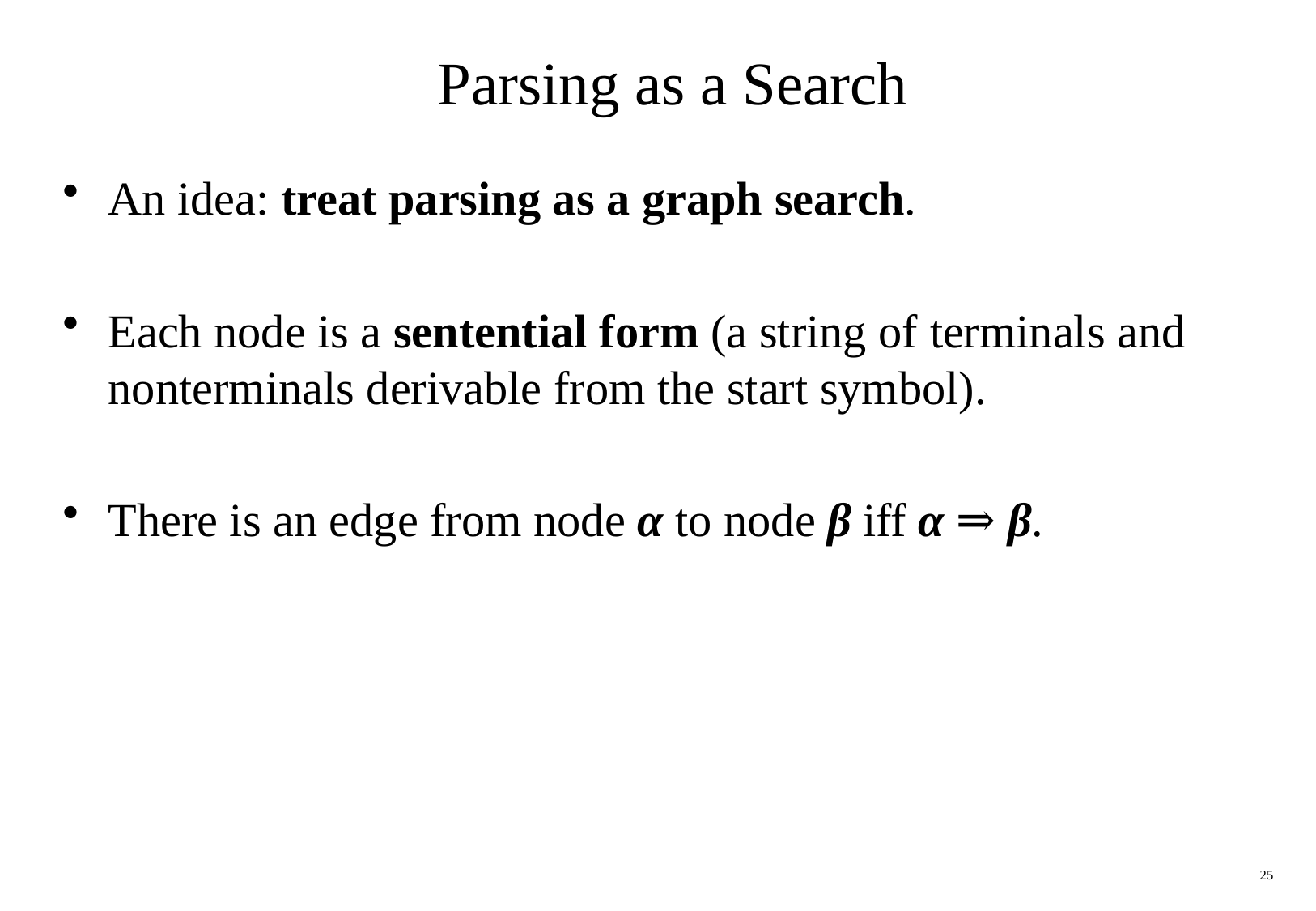

# Parsing as a Search
An idea: treat parsing as a graph search.

Each node is a sentential form (a string of terminals and nonterminals derivable from the start symbol).

There is an edge from node α to node β iff α ⇒ β.

25